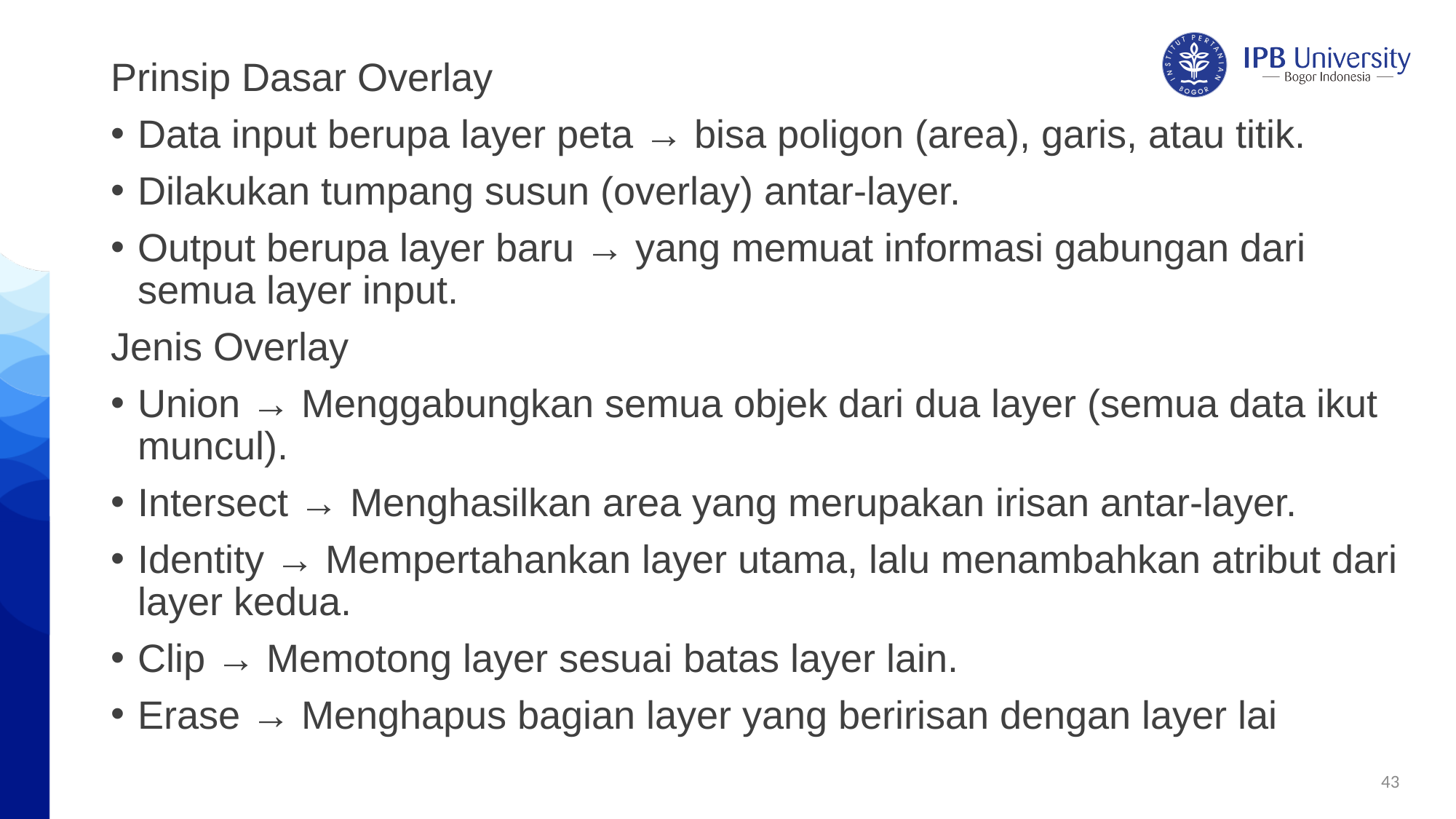

Prinsip Dasar Overlay
Data input berupa layer peta → bisa poligon (area), garis, atau titik.
Dilakukan tumpang susun (overlay) antar-layer.
Output berupa layer baru → yang memuat informasi gabungan dari semua layer input.
Jenis Overlay
Union → Menggabungkan semua objek dari dua layer (semua data ikut muncul).
Intersect → Menghasilkan area yang merupakan irisan antar-layer.
Identity → Mempertahankan layer utama, lalu menambahkan atribut dari layer kedua.
Clip → Memotong layer sesuai batas layer lain.
Erase → Menghapus bagian layer yang beririsan dengan layer lai

43